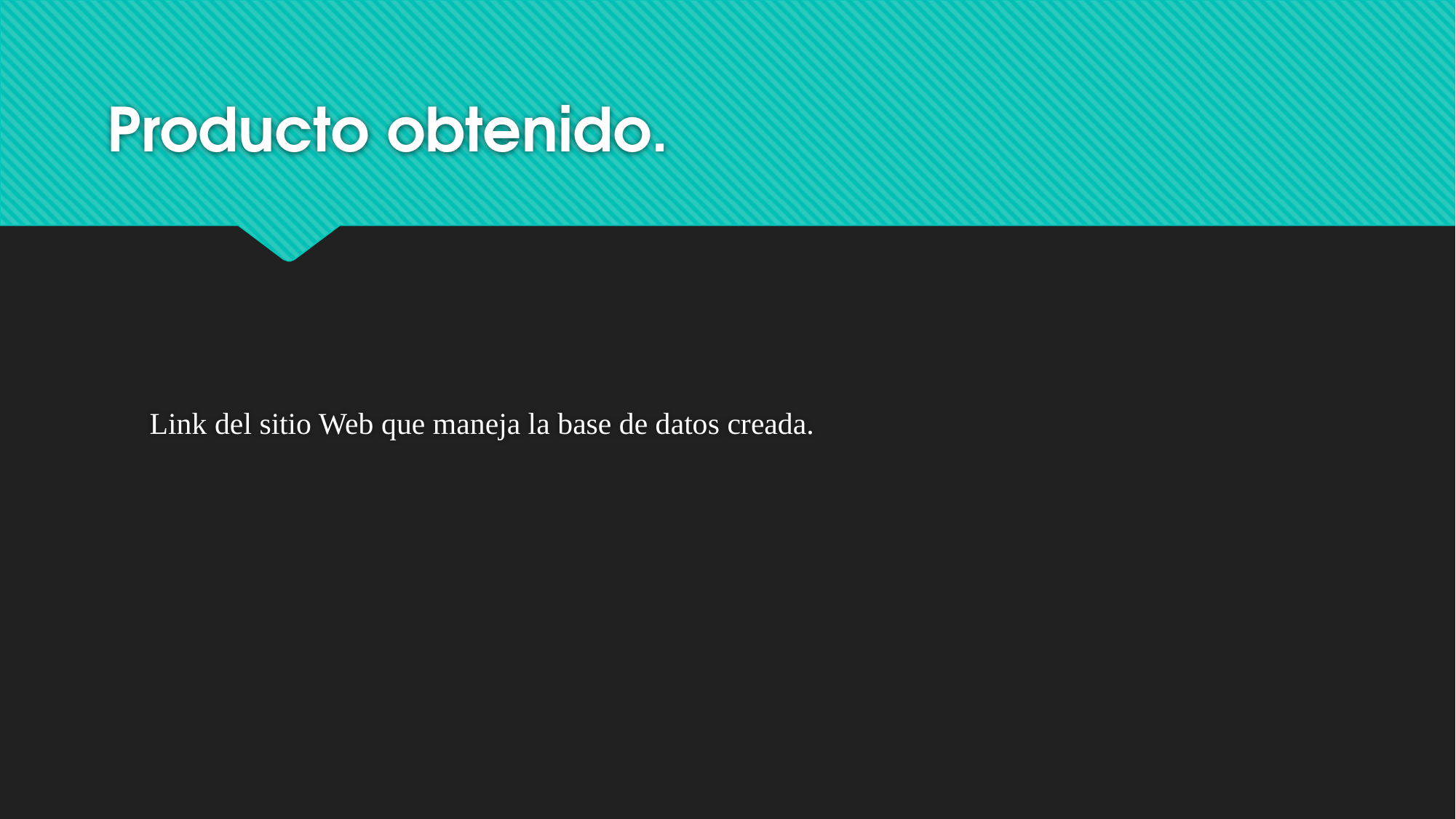

# Producto obtenido.
Link del sitio Web que maneja la base de datos creada.